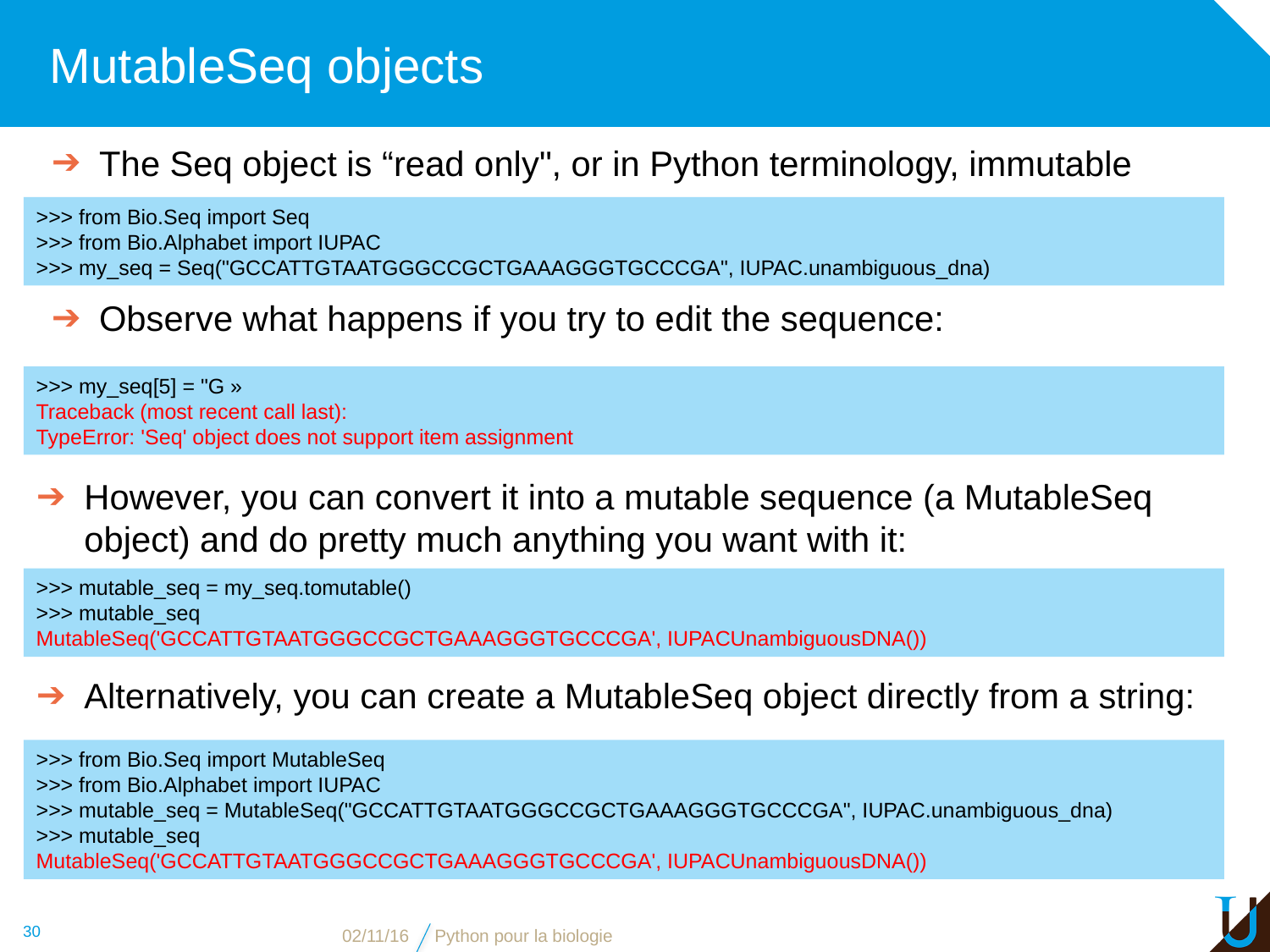

# MutableSeq objects
The Seq object is “read only", or in Python terminology, immutable

>>> from Bio.Seq import Seq
>>> from Bio.Alphabet import IUPAC
>>> my_seq = Seq("GCCATTGTAATGGGCCGCTGAAAGGGTGCCCGA", IUPAC.unambiguous_dna)
Observe what happens if you try to edit the sequence:

>>> my_seq[5] = "G »
Traceback (most recent call last):
TypeError: 'Seq' object does not support item assignment
However, you can convert it into a mutable sequence (a MutableSeq object) and do pretty much anything you want with it:

>>> mutable_seq = my_seq.tomutable()
>>> mutable_seq
MutableSeq('GCCATTGTAATGGGCCGCTGAAAGGGTGCCCGA', IUPACUnambiguousDNA())
Alternatively, you can create a MutableSeq object directly from a string:

>>> from Bio.Seq import MutableSeq
>>> from Bio.Alphabet import IUPAC
>>> mutable_seq = MutableSeq("GCCATTGTAATGGGCCGCTGAAAGGGTGCCCGA", IUPAC.unambiguous_dna)
>>> mutable_seq
MutableSeq('GCCATTGTAATGGGCCGCTGAAAGGGTGCCCGA', IUPACUnambiguousDNA())
30
02/11/16
Python pour la biologie